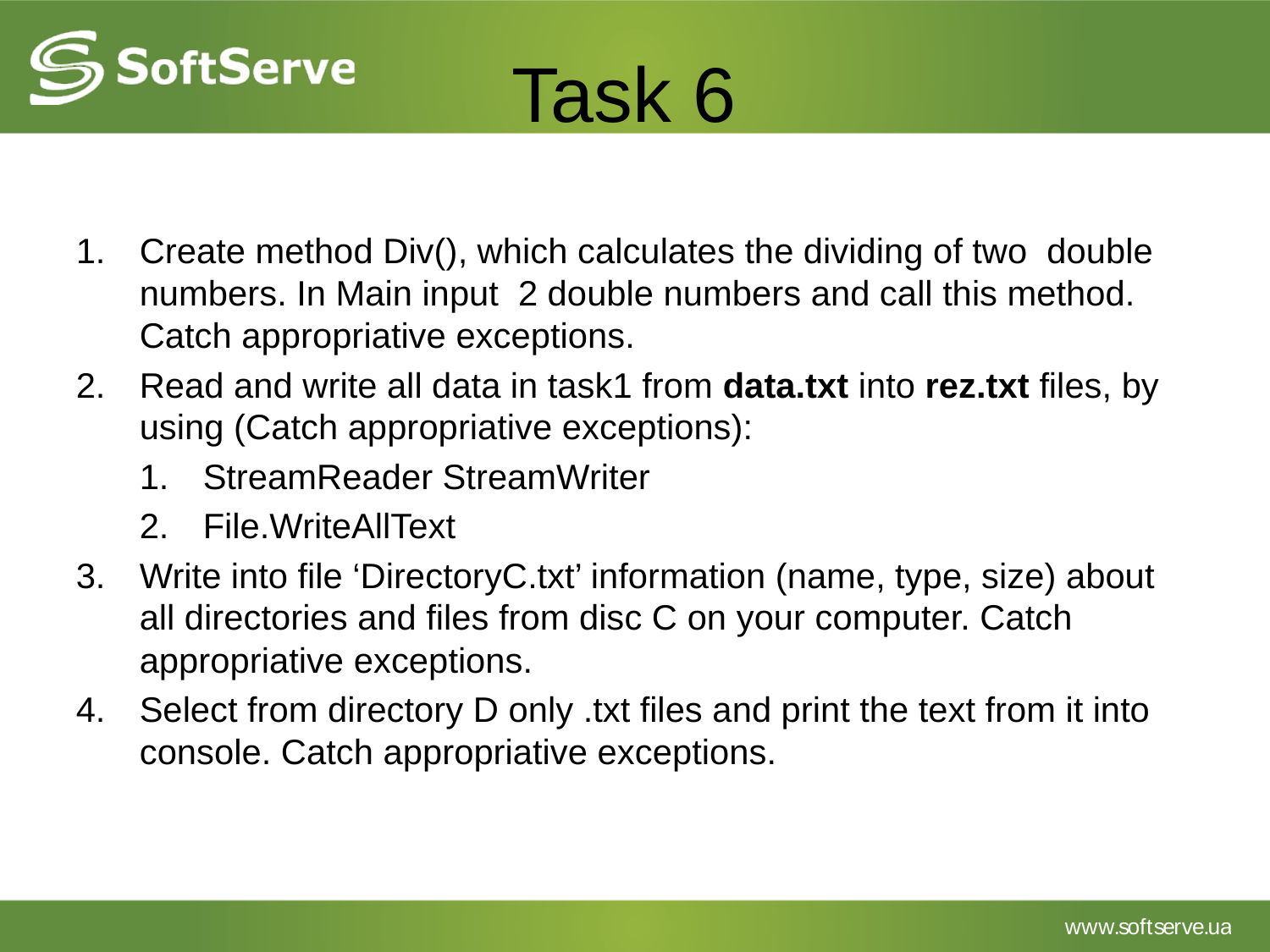

# Task 6
Create method Div(), which calculates the dividing of two  double numbers. In Main input  2 double numbers and call this method. Catch appropriative exceptions.
Read and write all data in task1 from data.txt into rez.txt files, by using (Catch appropriative exceptions):
StreamReader StreamWriter
File.WriteAllText
Write into file ‘DirectoryC.txt’ information (name, type, size) about all directories and files from disc C on your computer. Catch appropriative exceptions.
Select from directory D only .txt files and print the text from it into console. Catch appropriative exceptions.